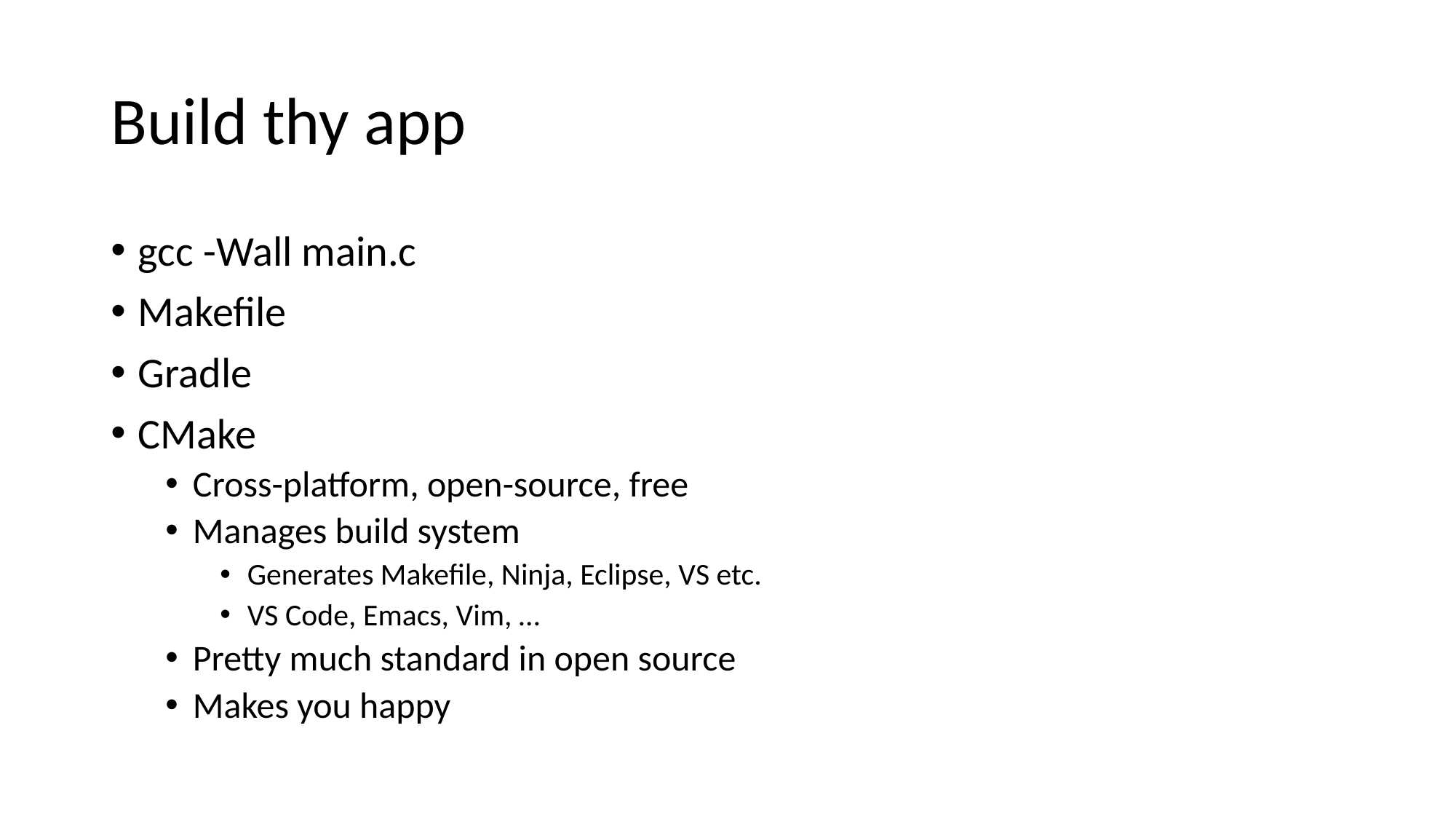

# Build thy app
gcc -Wall main.c
Makefile
Gradle
CMake
Cross-platform, open-source, free
Manages build system
Generates Makefile, Ninja, Eclipse, VS etc.
VS Code, Emacs, Vim, …
Pretty much standard in open source
Makes you happy